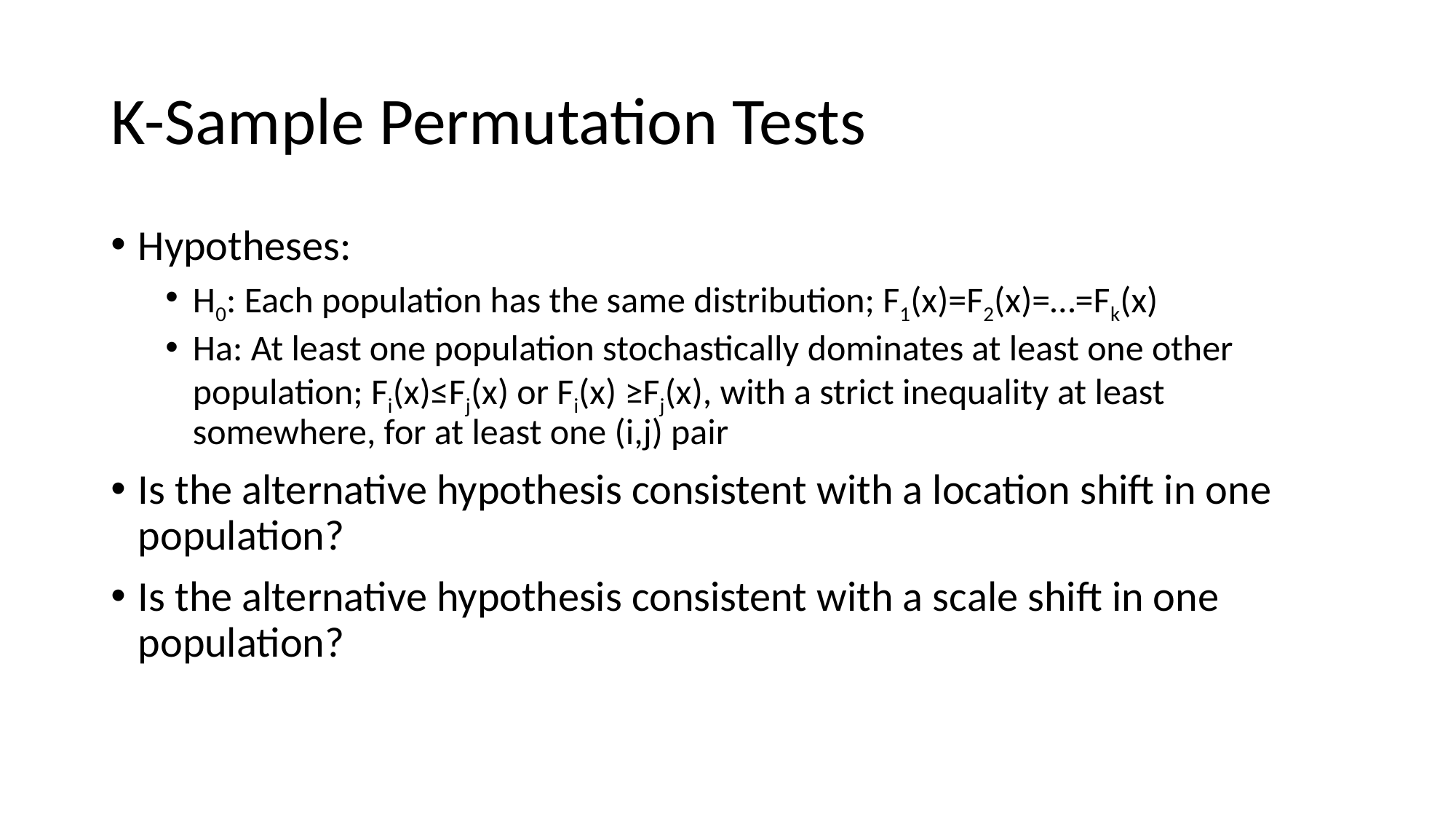

# K-Sample Permutation Tests
Hypotheses:
H0: Each population has the same distribution; F1(x)=F2(x)=…=Fk(x)
Ha: At least one population stochastically dominates at least one other population; Fi(x)≤Fj(x) or Fi(x) ≥Fj(x), with a strict inequality at least somewhere, for at least one (i,j) pair
Is the alternative hypothesis consistent with a location shift in one population?
Is the alternative hypothesis consistent with a scale shift in one population?